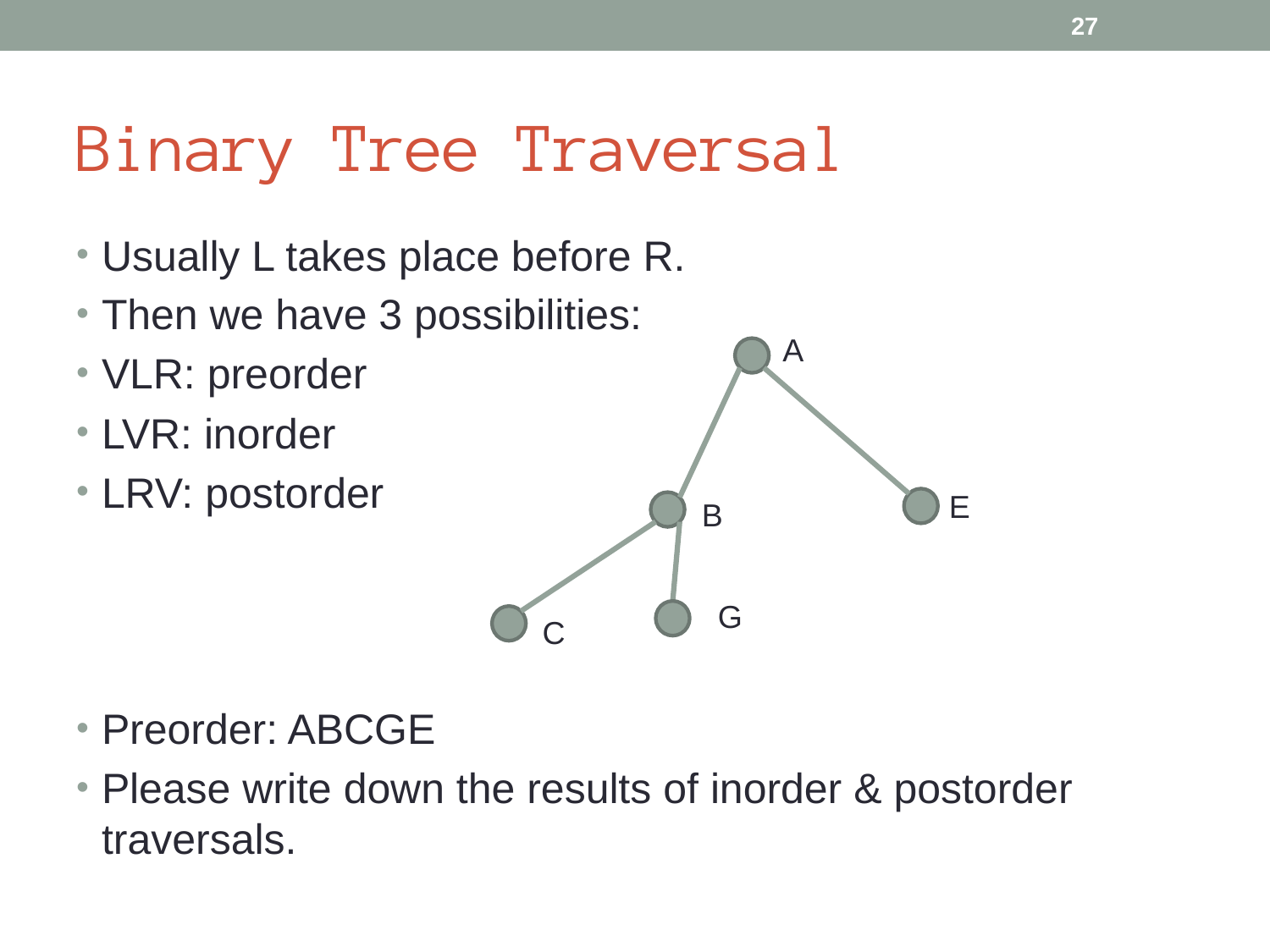

27
# Binary Tree Traversal
Usually L takes place before R.
Then we have 3 possibilities:
VLR: preorder
LVR: inorder
LRV: postorder

Preorder: ABCGE
Please write down the results of inorder & postorder traversals.

A

E
B

G

C